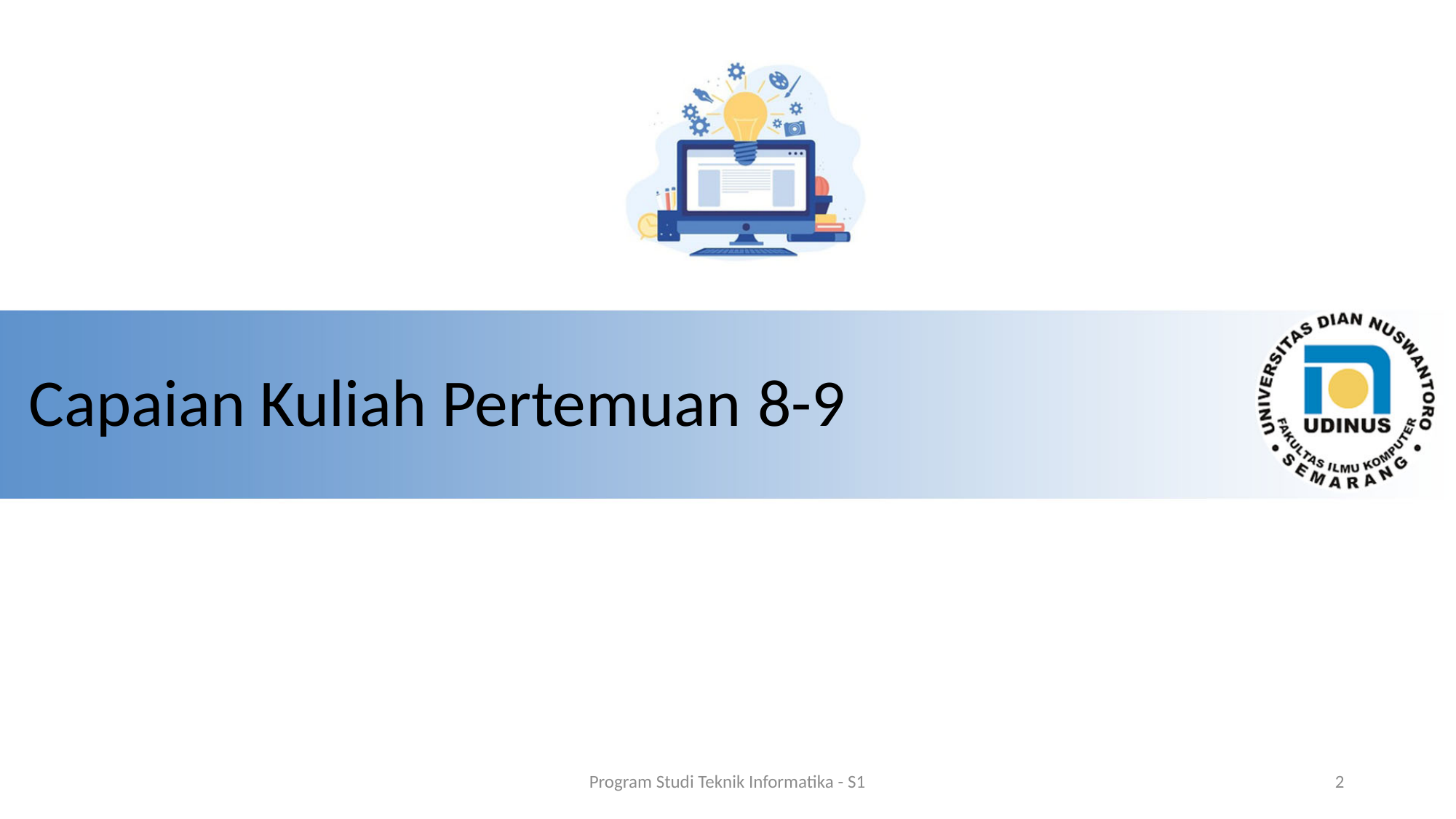

# Capaian Kuliah Pertemuan 8-9
Program Studi Teknik Informatika - S1
2